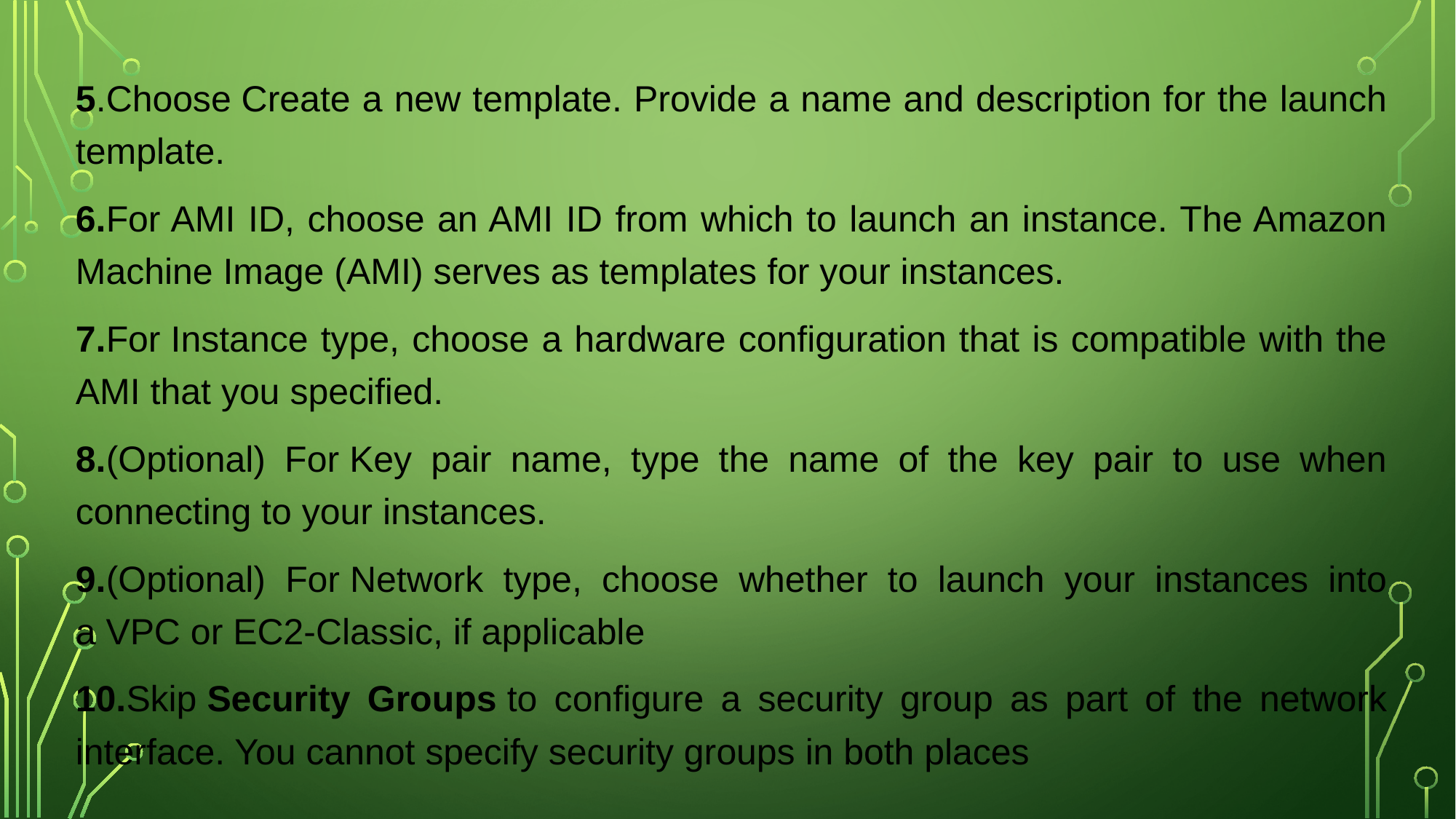

5.Choose Create a new template. Provide a name and description for the launch template.
6.For AMI ID, choose an AMI ID from which to launch an instance. The Amazon Machine Image (AMI) serves as templates for your instances.
7.For Instance type, choose a hardware configuration that is compatible with the AMI that you specified.
8.(Optional) For Key pair name, type the name of the key pair to use when connecting to your instances.
9.(Optional) For Network type, choose whether to launch your instances into a VPC or EC2-Classic, if applicable
10.Skip Security Groups to configure a security group as part of the network interface. You cannot specify security groups in both places